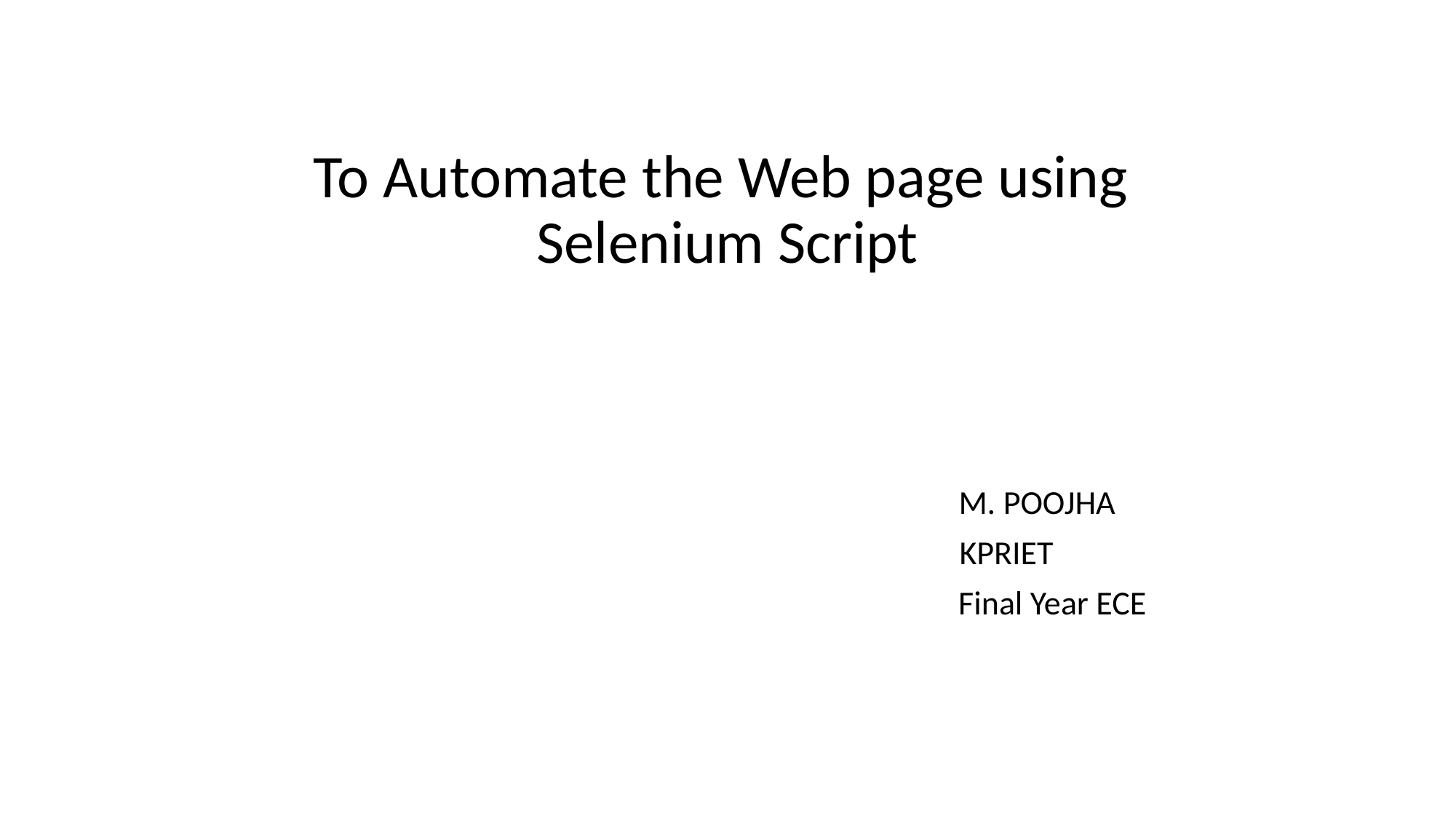

# To Automate the Web page using Selenium Script

                                                                                 M. POOJHA
                                                                         KPRIET
                                                                                      Final Year ECE